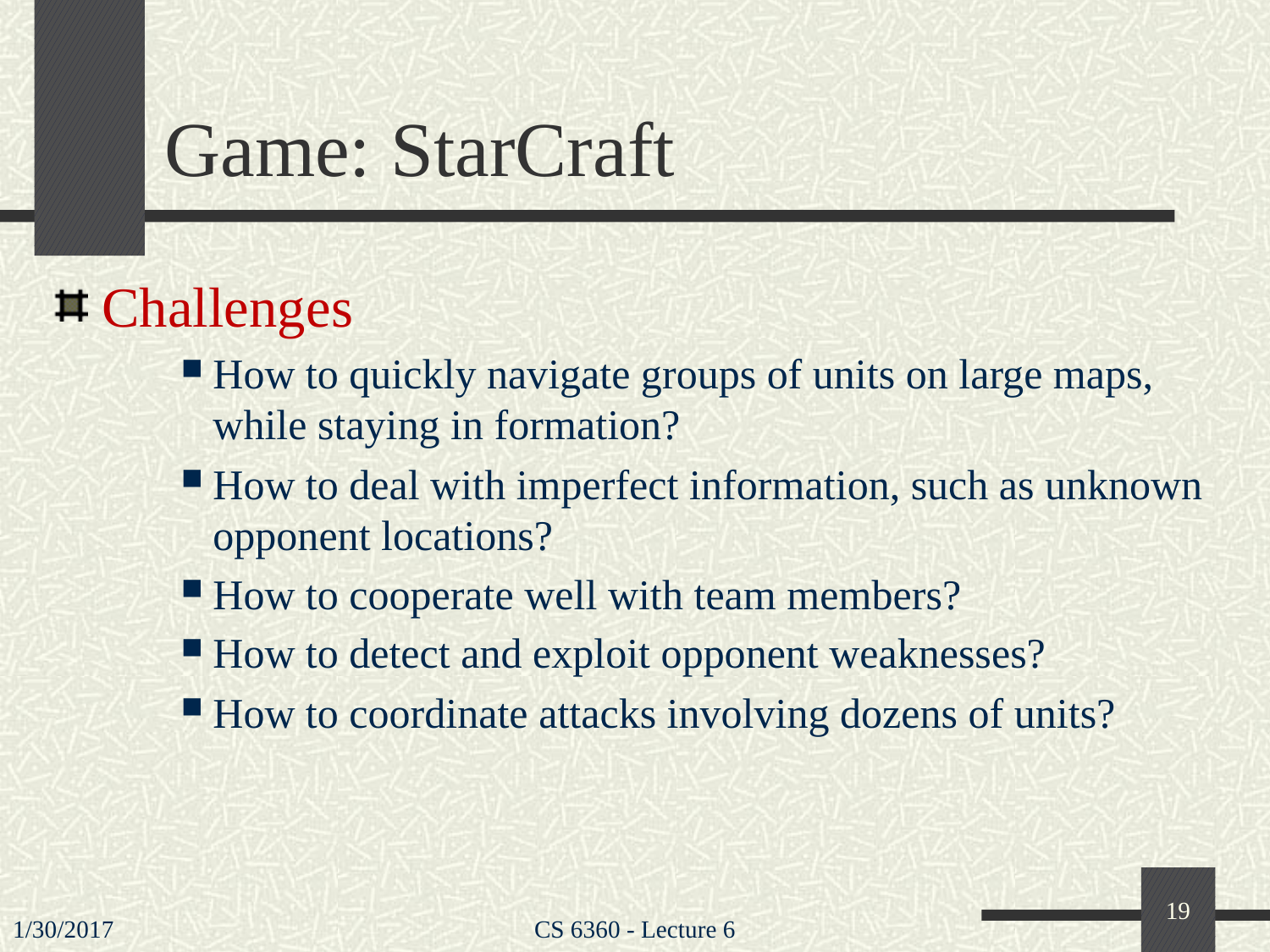

# Game: StarCraft
Challenges
How to quickly navigate groups of units on large maps, while staying in formation?
How to deal with imperfect information, such as unknown opponent locations?
How to cooperate well with team members?
How to detect and exploit opponent weaknesses?
How to coordinate attacks involving dozens of units?

19
1/30/2017
CS 6360 - Lecture 6